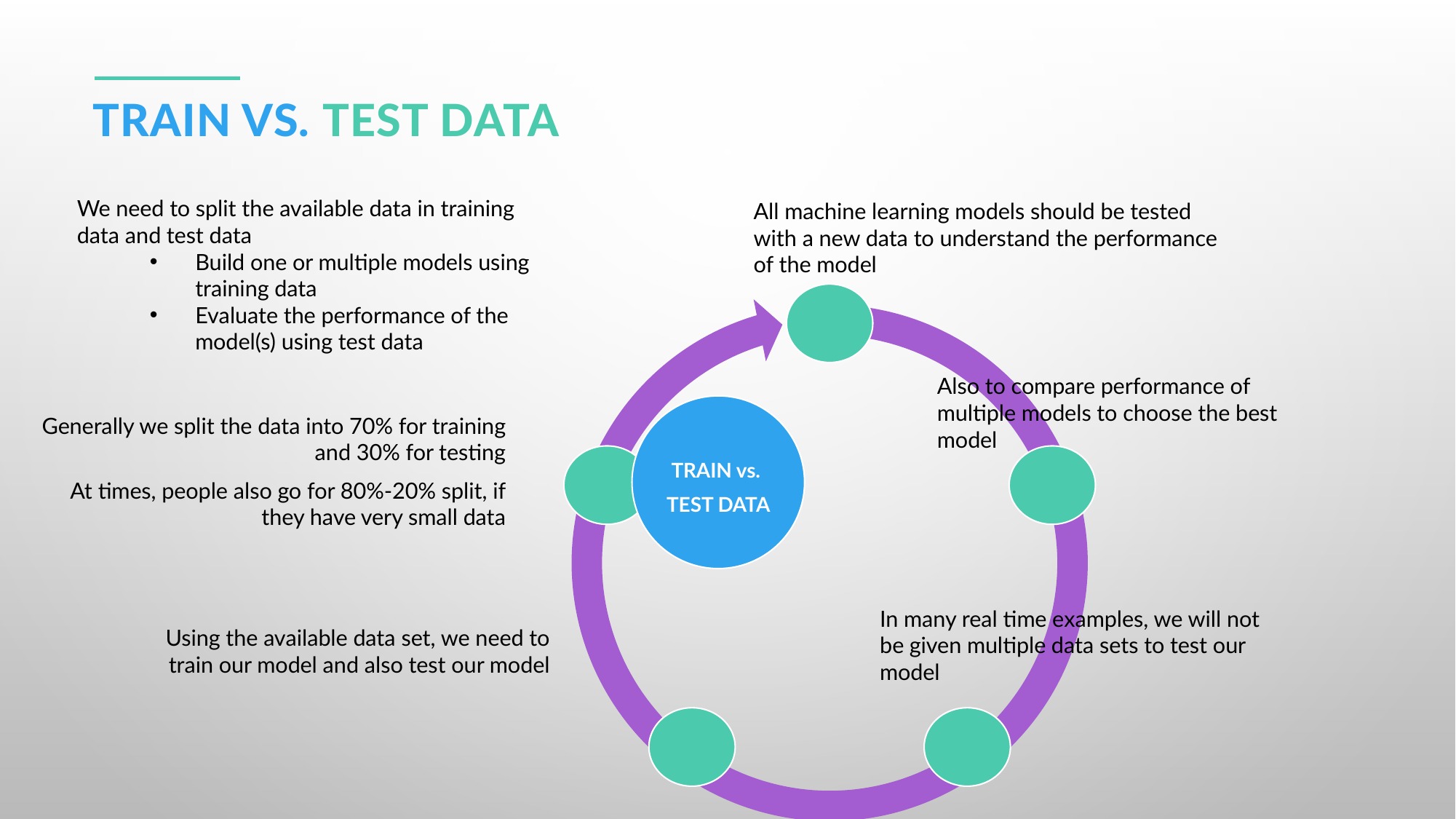

Train vs. test data

We need to split the available data in training data and test data
Build one or multiple models using training data
Evaluate the performance of the model(s) using test data

All machine learning models should be tested with a new data to understand the performance of the model

TRAIN vs.
TEST DATA
Also to compare performance of multiple models to choose the best model
Generally we split the data into 70% for training and 30% for testing
At times, people also go for 80%-20% split, if they have very small data
In many real time examples, we will not be given multiple data sets to test our model
Using the available data set, we need to train our model and also test our model